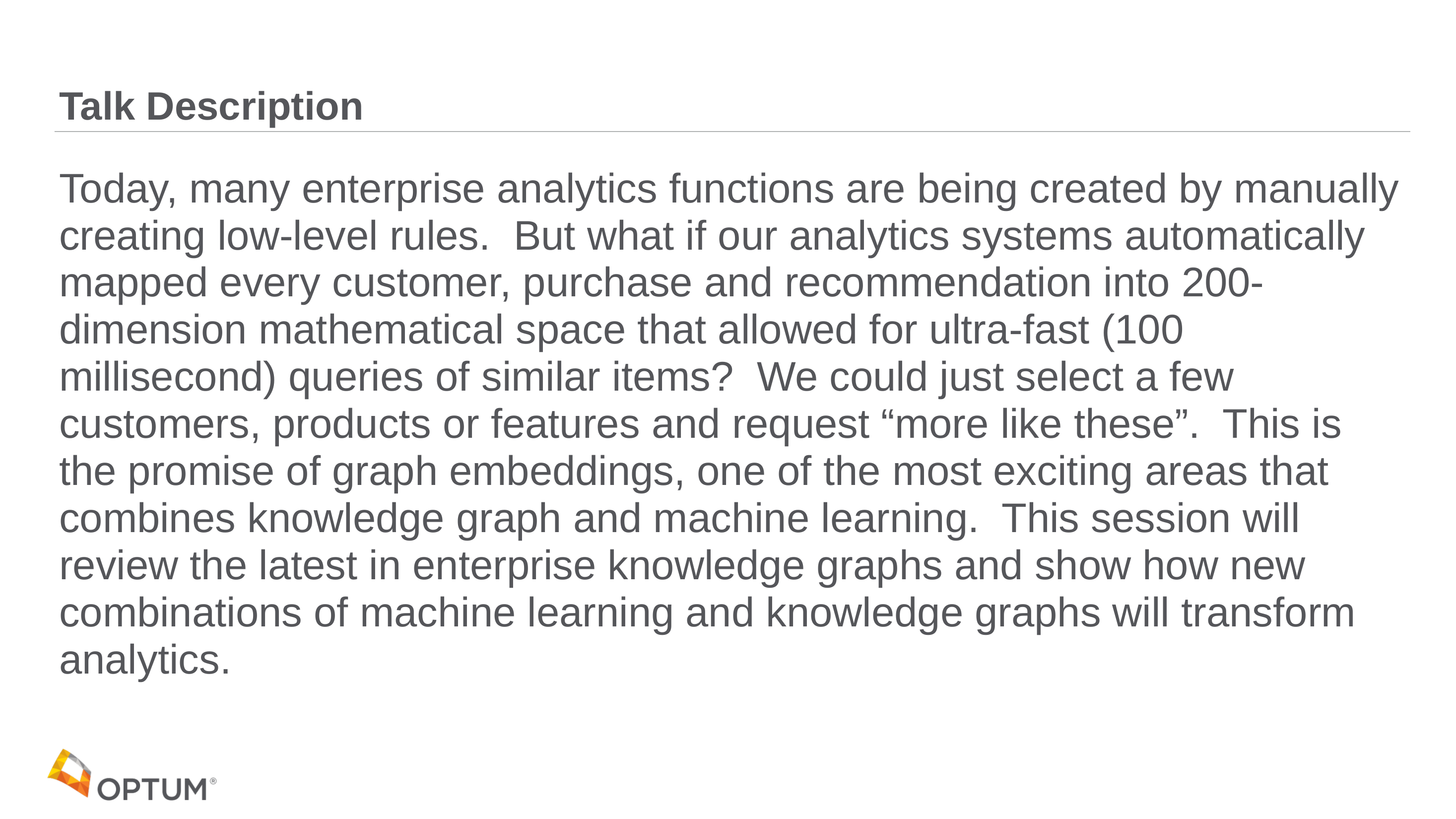

# Talk Description
Today, many enterprise analytics functions are being created by manually creating low-level rules.  But what if our analytics systems automatically mapped every customer, purchase and recommendation into 200-dimension mathematical space that allowed for ultra-fast (100 millisecond) queries of similar items?  We could just select a few customers, products or features and request “more like these”.  This is the promise of graph embeddings, one of the most exciting areas that combines knowledge graph and machine learning.  This session will review the latest in enterprise knowledge graphs and show how new combinations of machine learning and knowledge graphs will transform analytics.